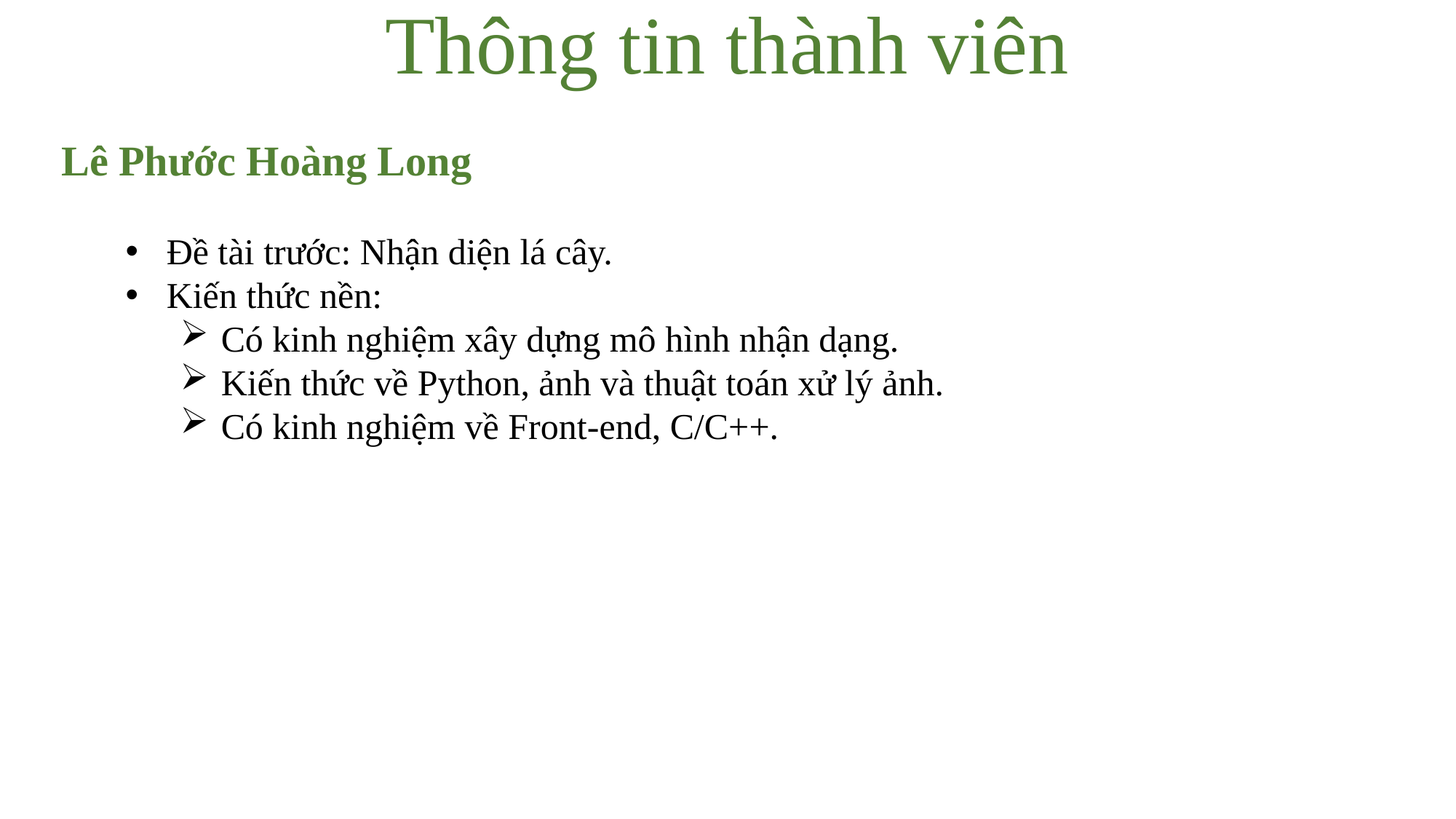

Thông tin thành viên
Lê Phước Hoàng Long
Đề tài trước: Nhận diện lá cây.
Kiến thức nền:
Có kinh nghiệm xây dựng mô hình nhận dạng.
Kiến thức về Python, ảnh và thuật toán xử lý ảnh.
Có kinh nghiệm về Front-end, C/C++.